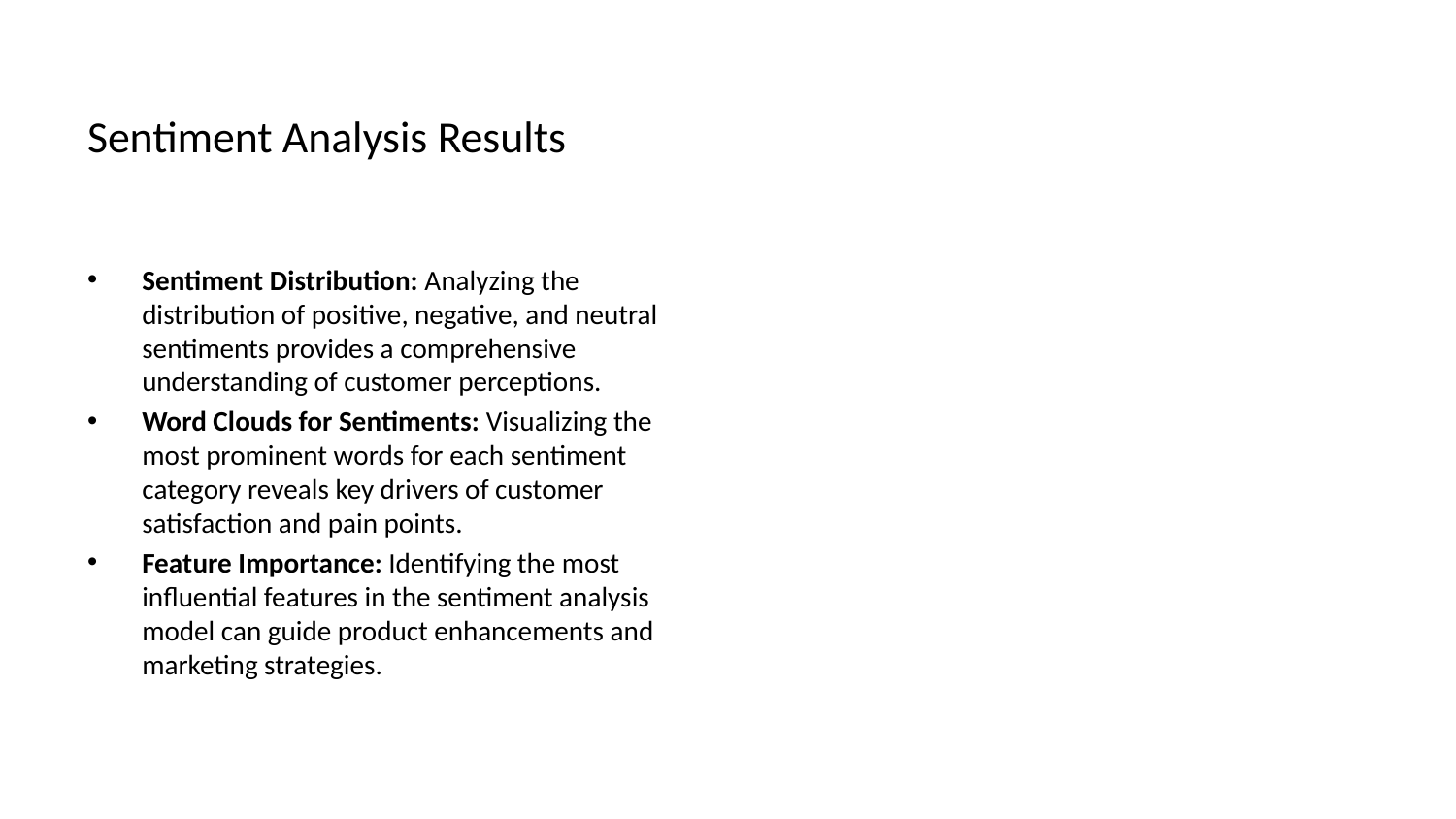

# Sentiment Analysis Results
Sentiment Distribution: Analyzing the distribution of positive, negative, and neutral sentiments provides a comprehensive understanding of customer perceptions.
Word Clouds for Sentiments: Visualizing the most prominent words for each sentiment category reveals key drivers of customer satisfaction and pain points.
Feature Importance: Identifying the most influential features in the sentiment analysis model can guide product enhancements and marketing strategies.